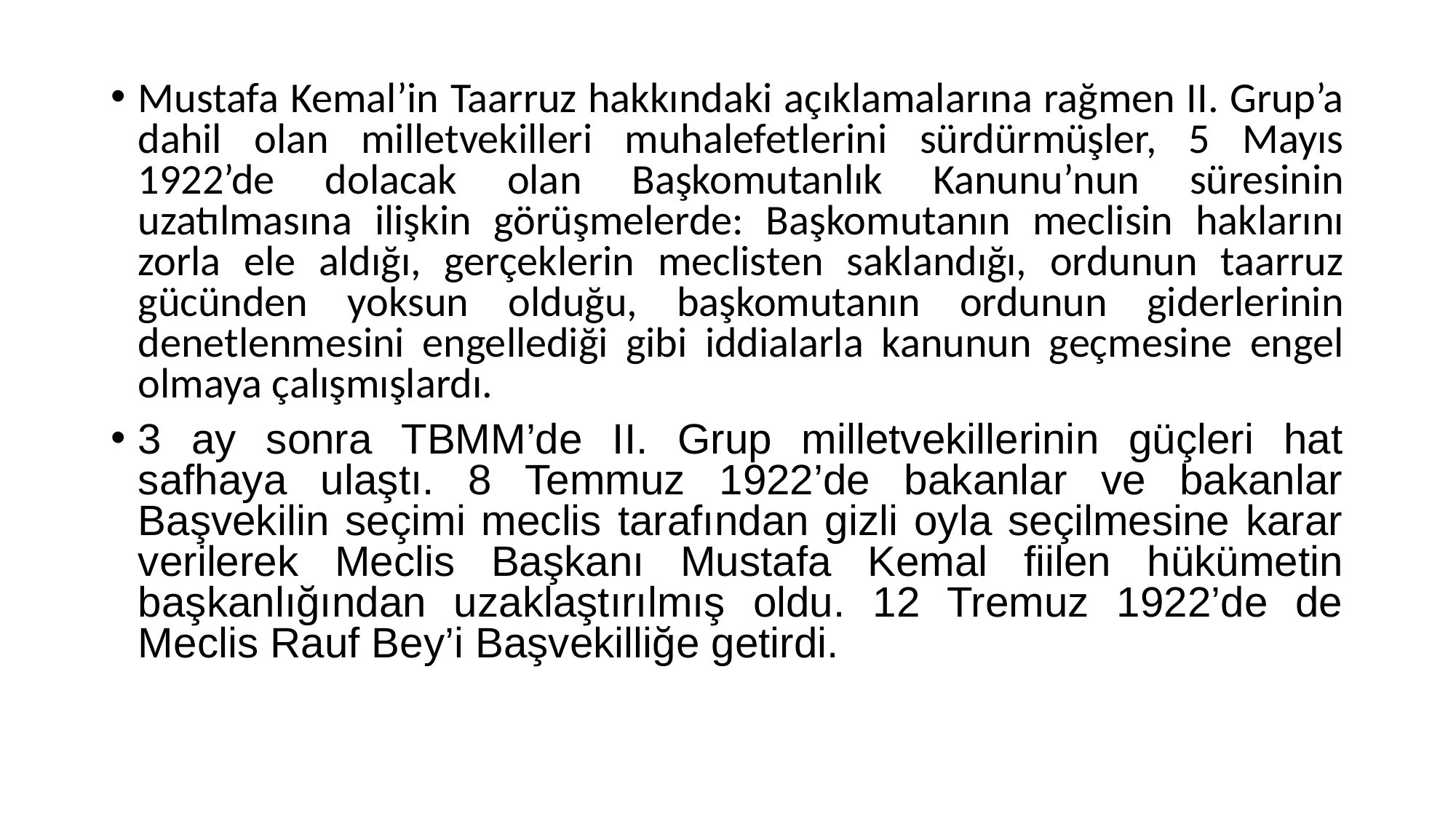

Mustafa Kemal’in Taarruz hakkındaki açıklamalarına rağmen II. Grup’a dahil olan milletvekilleri muhalefetlerini sürdürmüşler, 5 Mayıs 1922’de dolacak olan Başkomutanlık Kanunu’nun süresinin uzatılmasına ilişkin görüşmelerde: Başkomutanın meclisin haklarını zorla ele aldığı, gerçeklerin meclisten saklandığı, ordunun taarruz gücünden yoksun olduğu, başkomutanın ordunun giderlerinin denetlenmesini engellediği gibi iddialarla kanunun geçmesine engel olmaya çalışmışlardı.
3 ay sonra TBMM’de II. Grup milletvekillerinin güçleri hat safhaya ulaştı. 8 Temmuz 1922’de bakanlar ve bakanlar Başvekilin seçimi meclis tarafından gizli oyla seçilmesine karar verilerek Meclis Başkanı Mustafa Kemal fiilen hükümetin başkanlığından uzaklaştırılmış oldu. 12 Tremuz 1922’de de Meclis Rauf Bey’i Başvekilliğe getirdi.